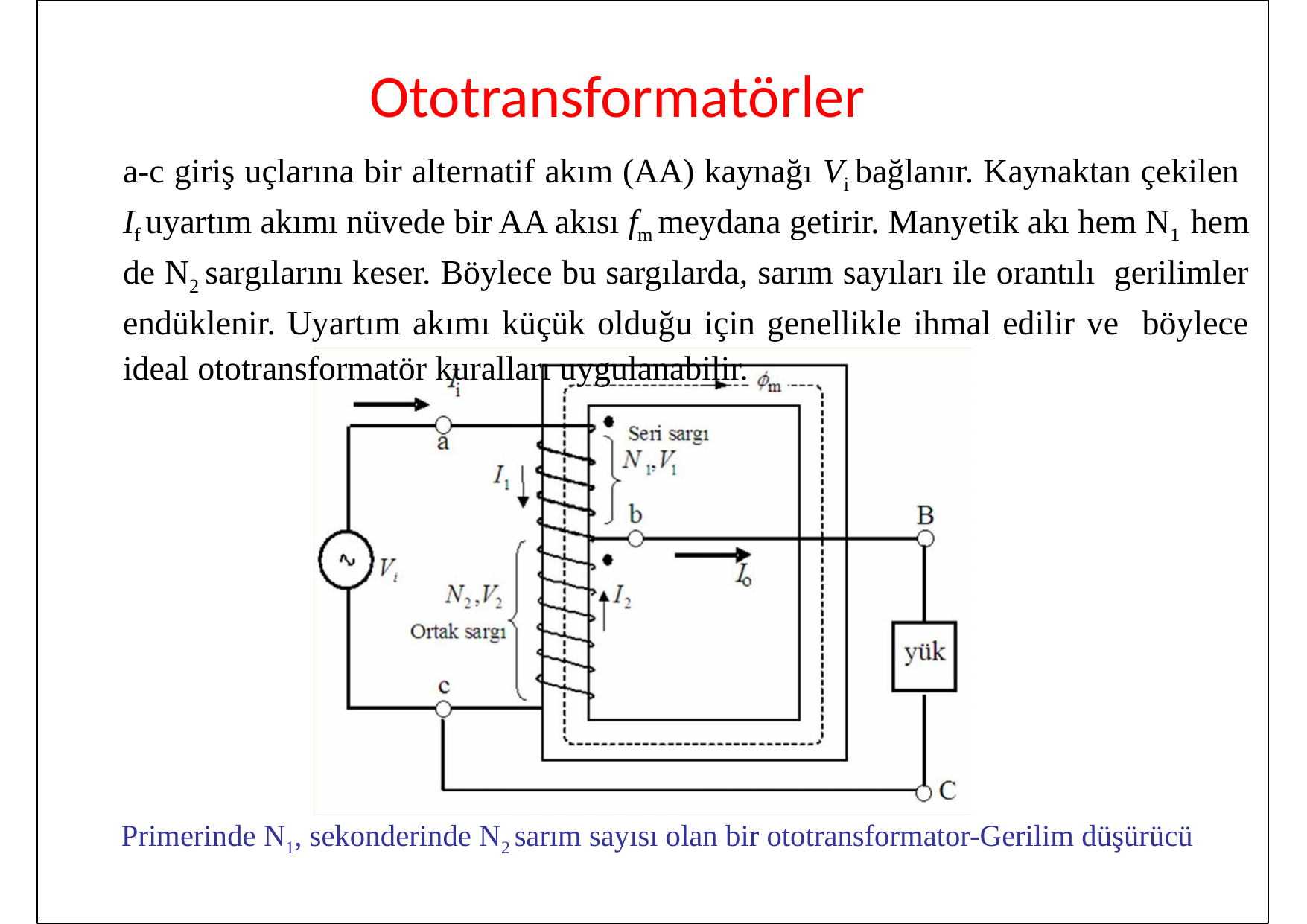

# Ototransformatörler
a-c giriş uçlarına bir alternatif akım (AA) kaynağı Vi bağlanır. Kaynaktan çekilen  If uyartım akımı nüvede bir AA akısı fm meydana getirir. Manyetik akı hem N1  hem de N2 sargılarını keser. Böylece bu sargılarda, sarım sayıları ile orantılı  gerilimler endüklenir. Uyartım akımı küçük olduğu için genellikle ihmal edilir ve  böylece ideal ototransformatör kuralları uygulanabilir.

Primerinde N1, sekonderinde N2 sarım sayısı olan bir ototransformator-Gerilim düşürücü